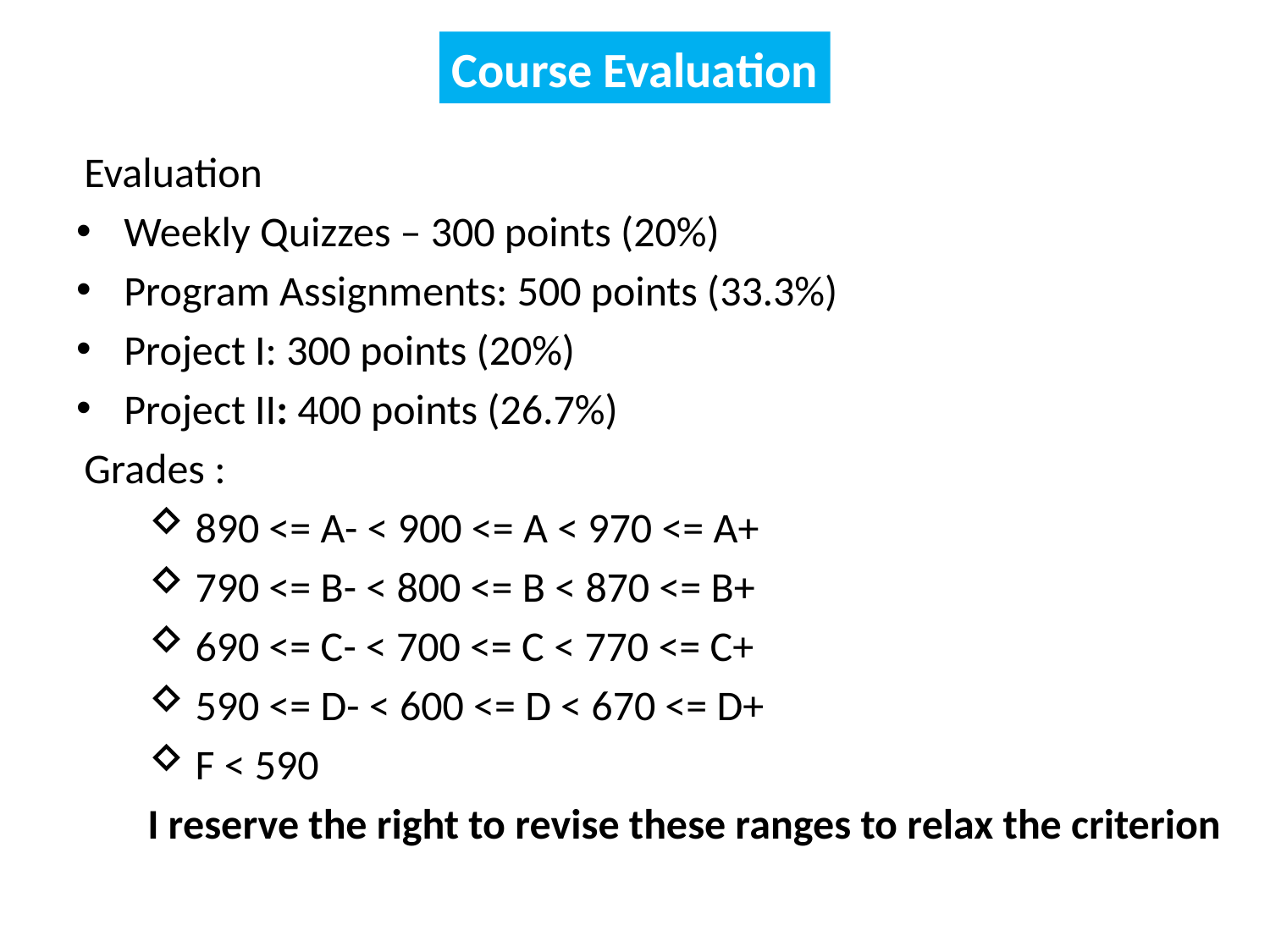

Course Evaluation
Evaluation
Weekly Quizzes – 300 points (20%)
Program Assignments: 500 points (33.3%)
Project I: 300 points (20%)
Project II: 400 points (26.7%)
Grades :
890 <= A- < 900 <= A < 970 <= A+
790 <= B- < 800 <= B < 870 <= B+
690 <= C- < 700 <= C < 770 <= C+
590 <= D- < 600 <= D < 670 <= D+
F < 590
I reserve the right to revise these ranges to relax the criterion